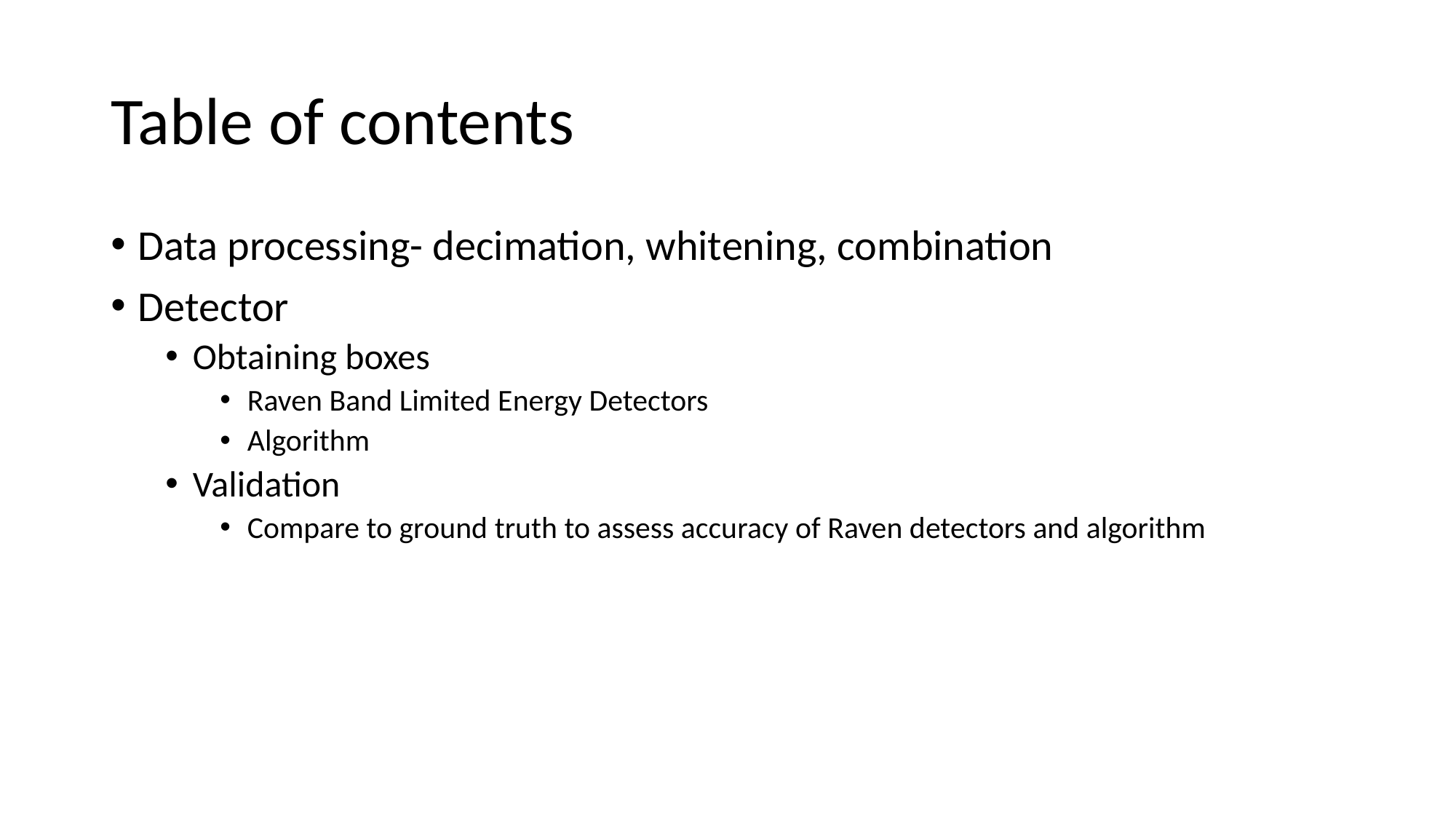

# Table of contents
Data processing- decimation, whitening, combination
Detector
Obtaining boxes
Raven Band Limited Energy Detectors
Algorithm
Validation
Compare to ground truth to assess accuracy of Raven detectors and algorithm